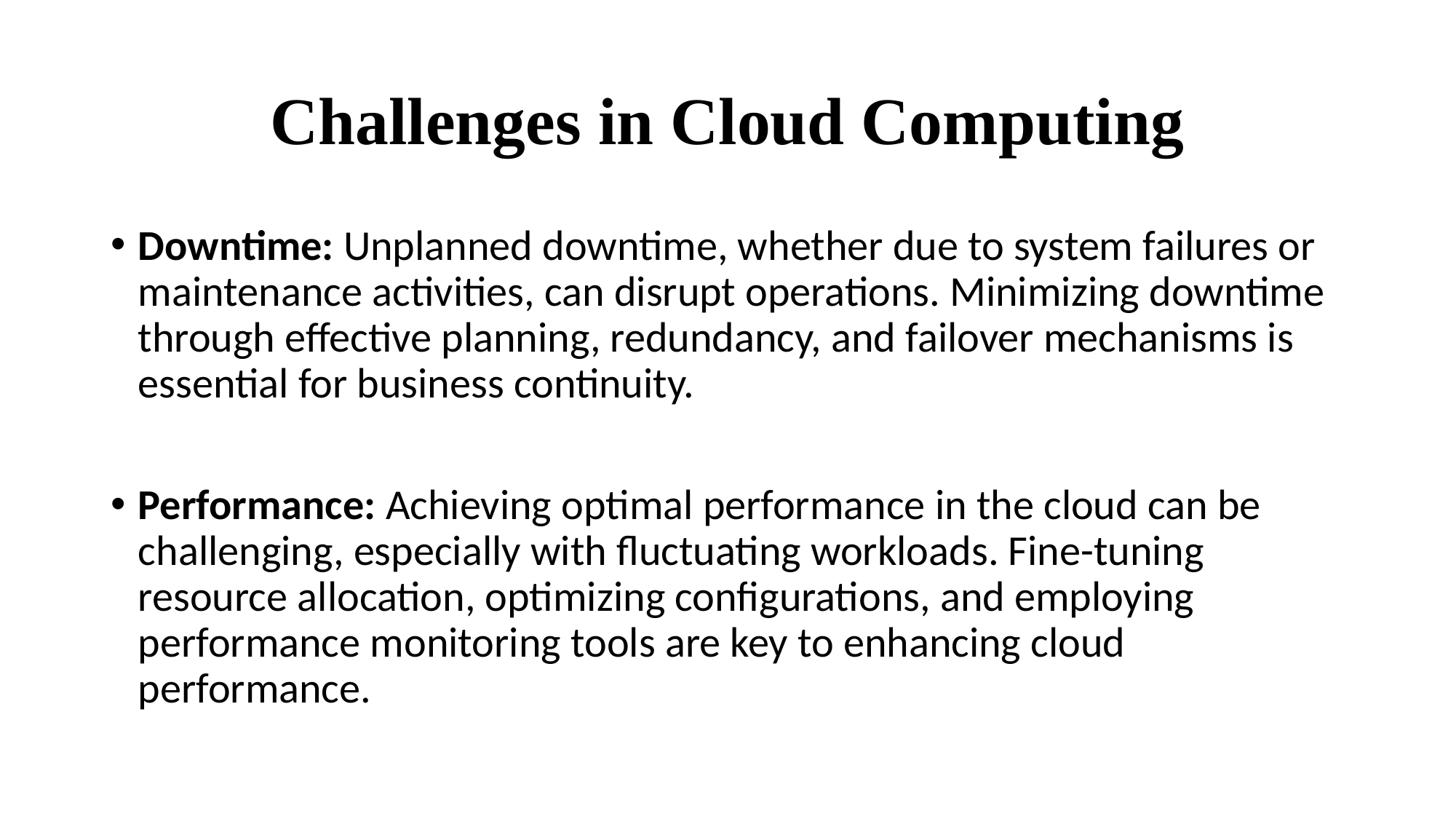

# Challenges in Cloud Computing
Downtime: Unplanned downtime, whether due to system failures or maintenance activities, can disrupt operations. Minimizing downtime through effective planning, redundancy, and failover mechanisms is essential for business continuity.

Performance: Achieving optimal performance in the cloud can be challenging, especially with fluctuating workloads. Fine-tuning resource allocation, optimizing configurations, and employing performance monitoring tools are key to enhancing cloud performance.